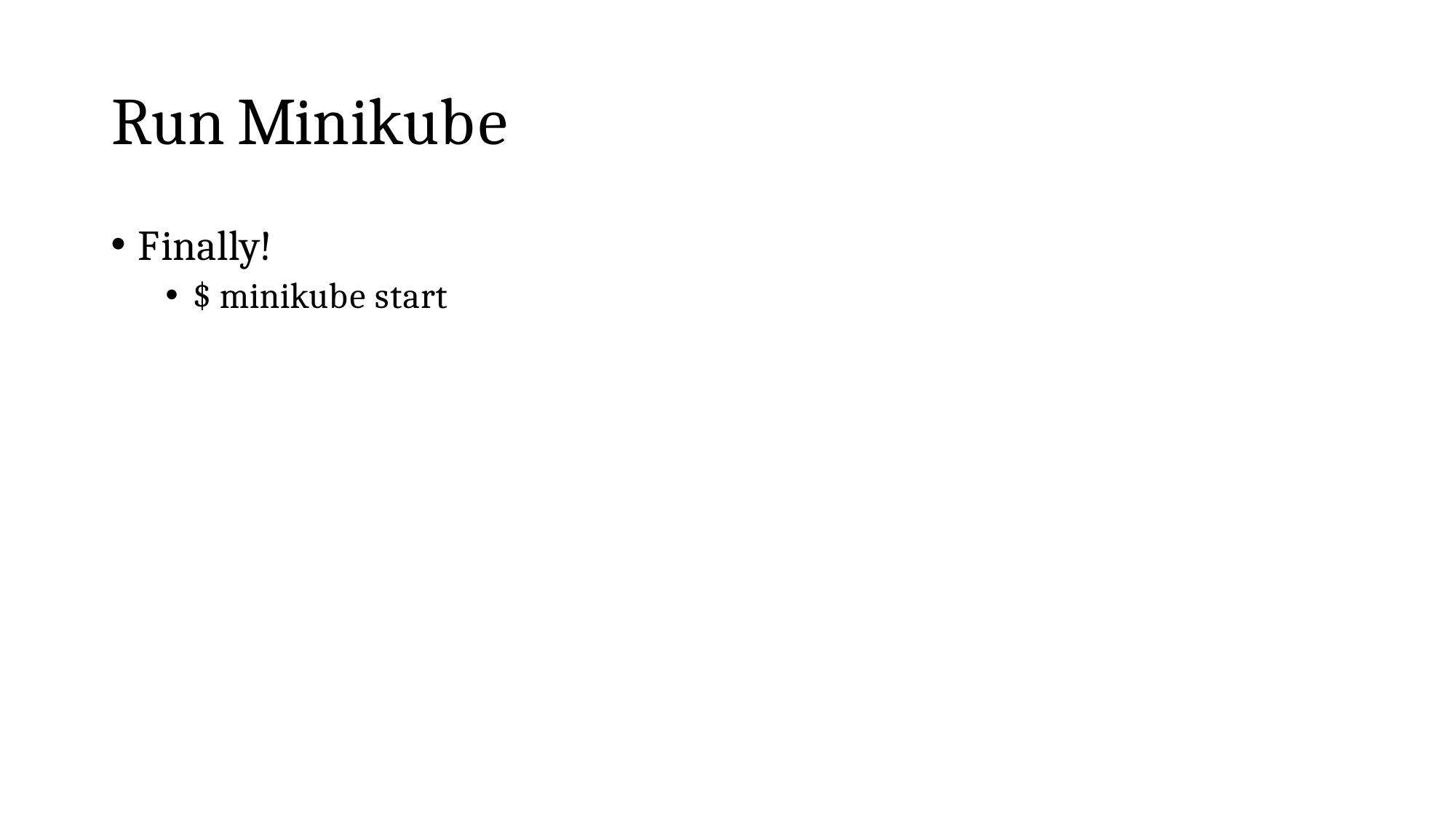

# Run Minikube
Finally!
$ minikube start